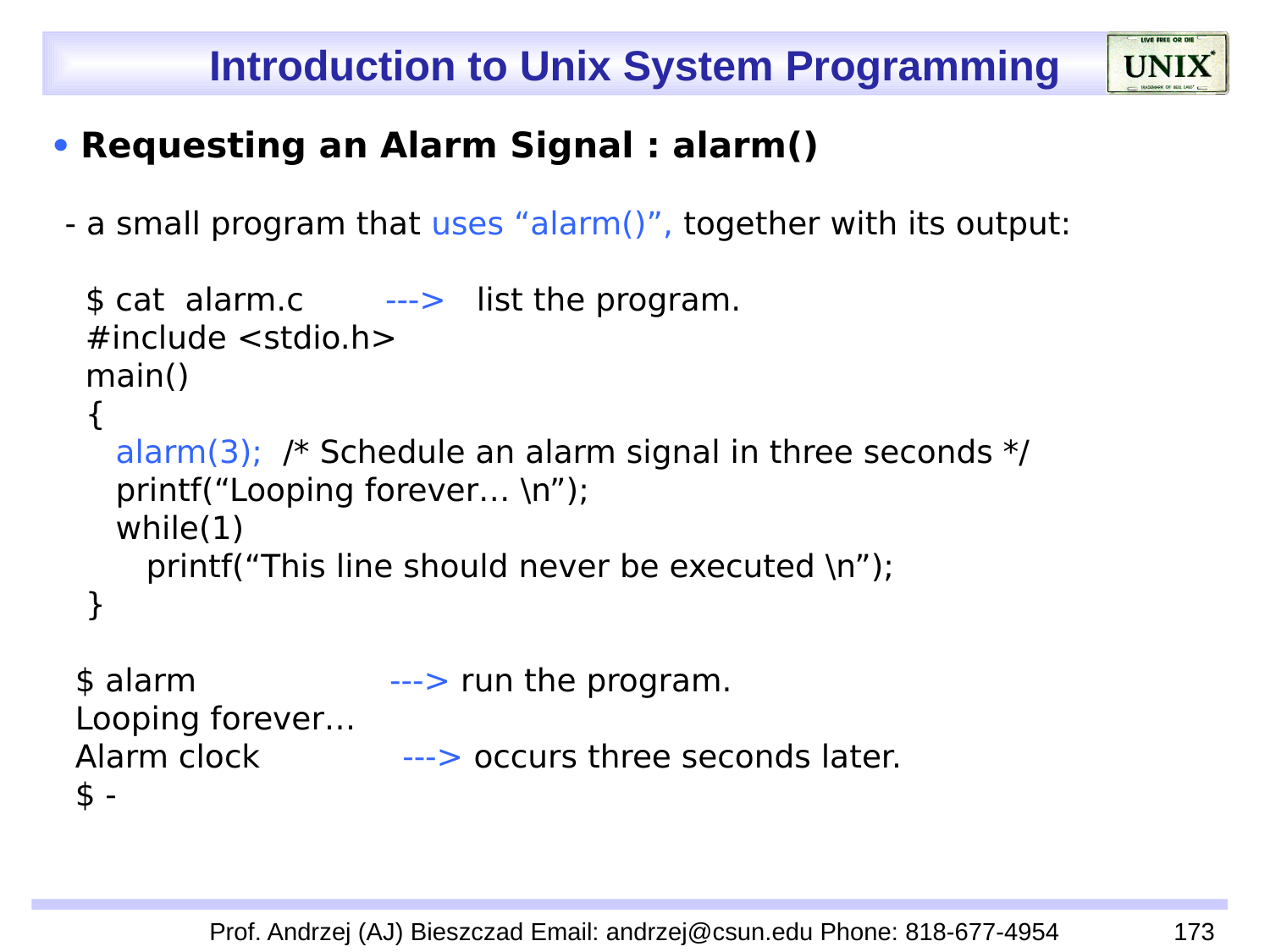

• Requesting an Alarm Signal : alarm()

 - a small program that uses “alarm()”, together with its output:

   $ cat  alarm.c        --->   list the program.
   #include <stdio.h>
   main()
   {
      alarm(3);  /* Schedule an alarm signal in three seconds */
      printf(“Looping forever… \n”);
      while(1)
         printf(“This line should never be executed \n”);
   }

  $ alarm                   ---> run the program.
  Looping forever…
  Alarm clock              ---> occurs three seconds later.
  $ -
Prof. Andrzej (AJ) Bieszczad Email: andrzej@csun.edu Phone: 818-677-4954
173